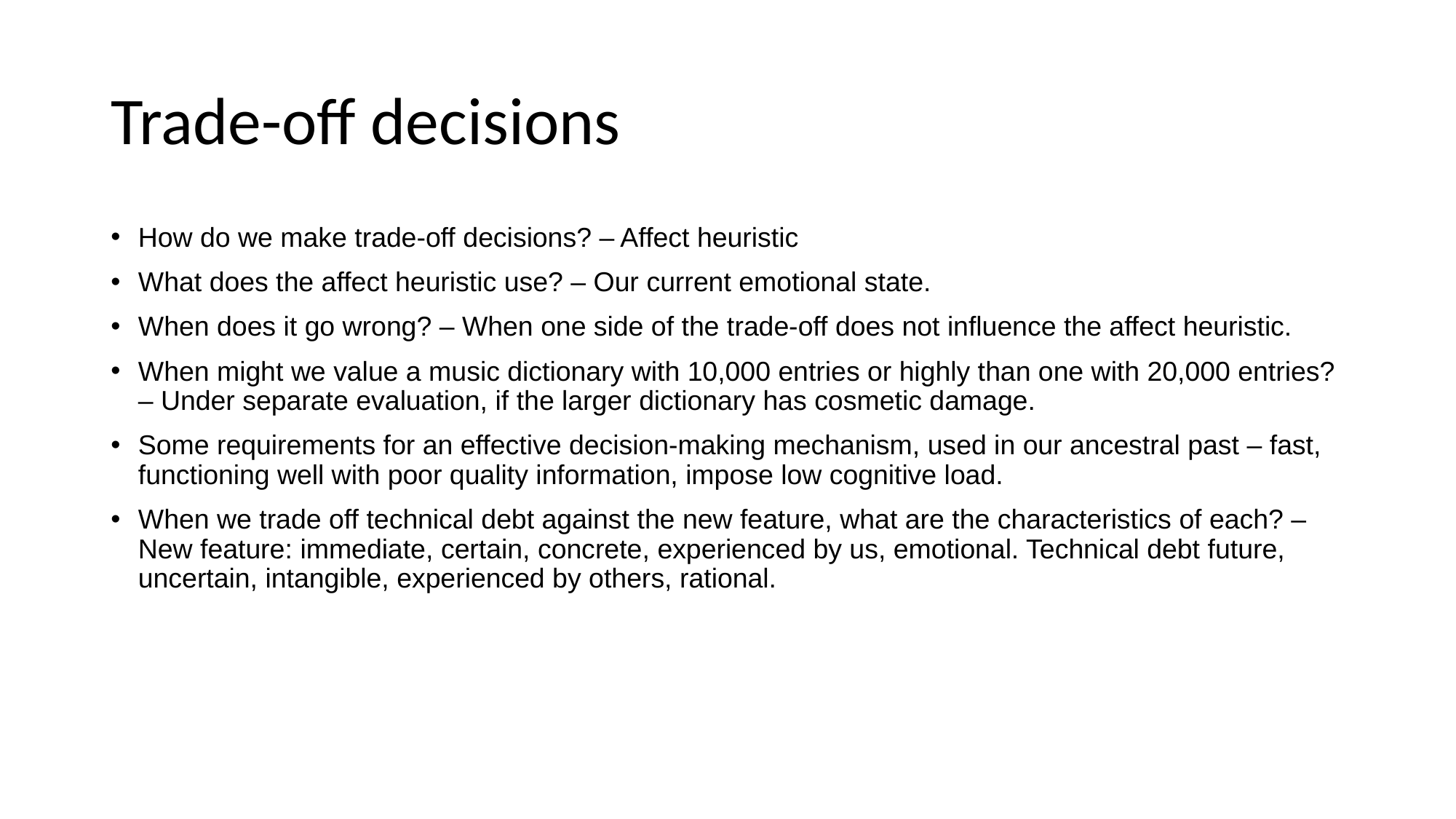

# Trade-off decisions
How do we make trade-off decisions? – Affect heuristic
What does the affect heuristic use? – Our current emotional state.
When does it go wrong? – When one side of the trade-off does not influence the affect heuristic.
When might we value a music dictionary with 10,000 entries or highly than one with 20,000 entries? – Under separate evaluation, if the larger dictionary has cosmetic damage.
Some requirements for an effective decision-making mechanism, used in our ancestral past – fast, functioning well with poor quality information, impose low cognitive load.
When we trade off technical debt against the new feature, what are the characteristics of each? – New feature: immediate, certain, concrete, experienced by us, emotional. Technical debt future, uncertain, intangible, experienced by others, rational.